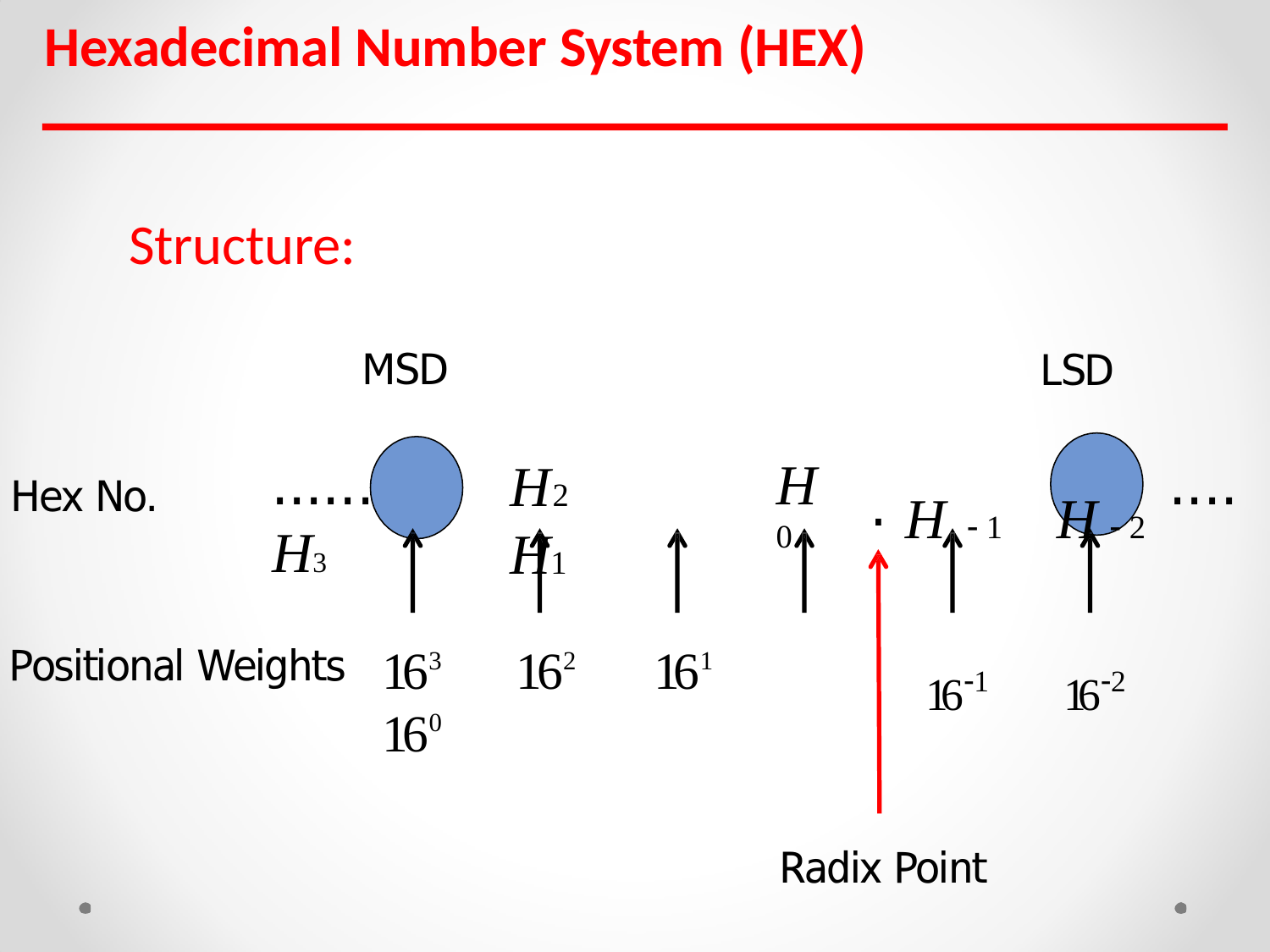

Hexadecimal Number System (HEX)

Structure:

MSD
LSD

. H − 1	H − 2
H 0
...... H3
....
H2	H1
Hex No.

16−1
16−2
163	162	161	160
Positional Weights
Radix Point